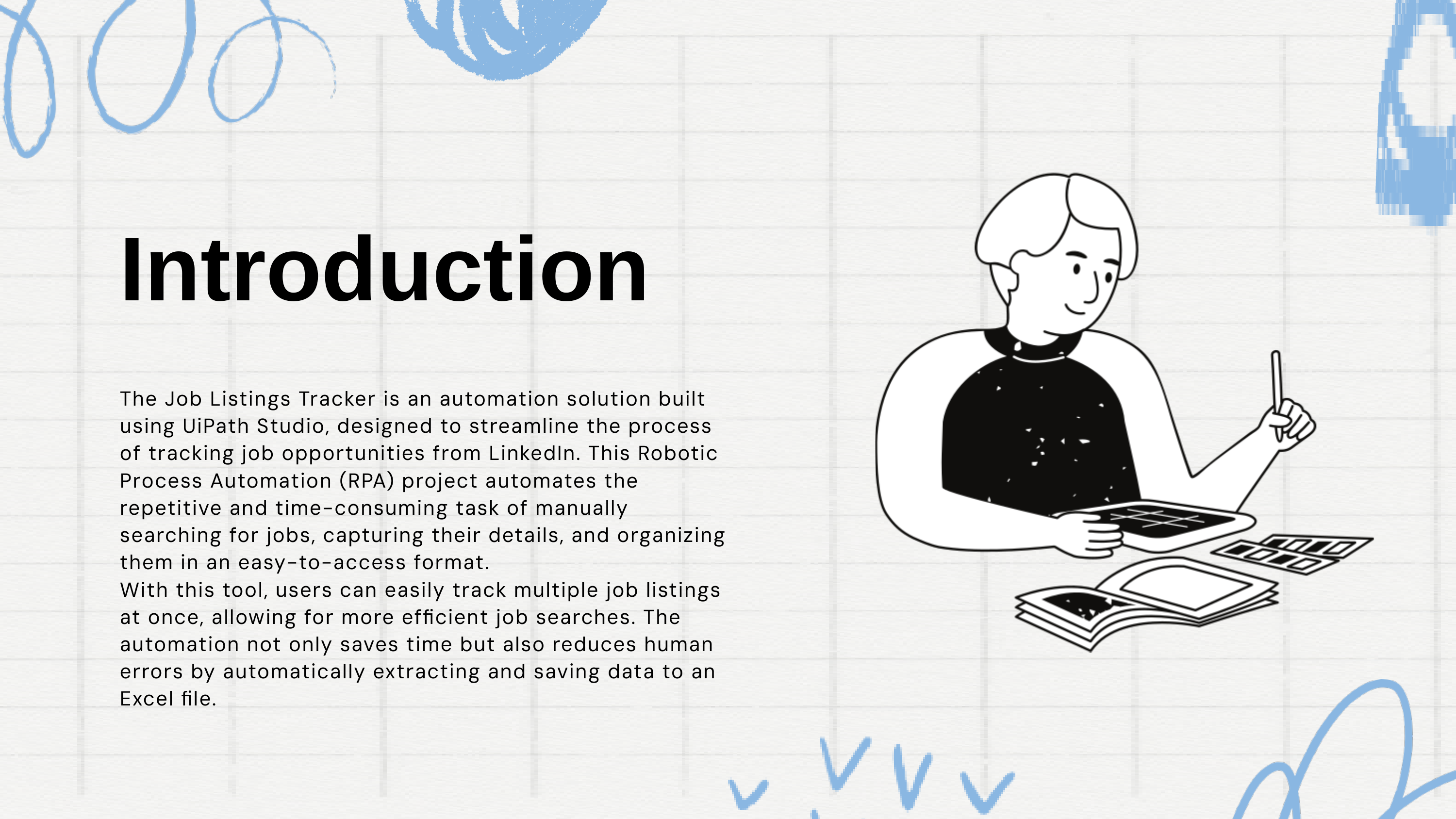

Introduction
The Job Listings Tracker is an automation solution built using UiPath Studio, designed to streamline the process of tracking job opportunities from LinkedIn. This Robotic Process Automation (RPA) project automates the repetitive and time-consuming task of manually searching for jobs, capturing their details, and organizing them in an easy-to-access format.
With this tool, users can easily track multiple job listings at once, allowing for more efficient job searches. The automation not only saves time but also reduces human errors by automatically extracting and saving data to an Excel file.